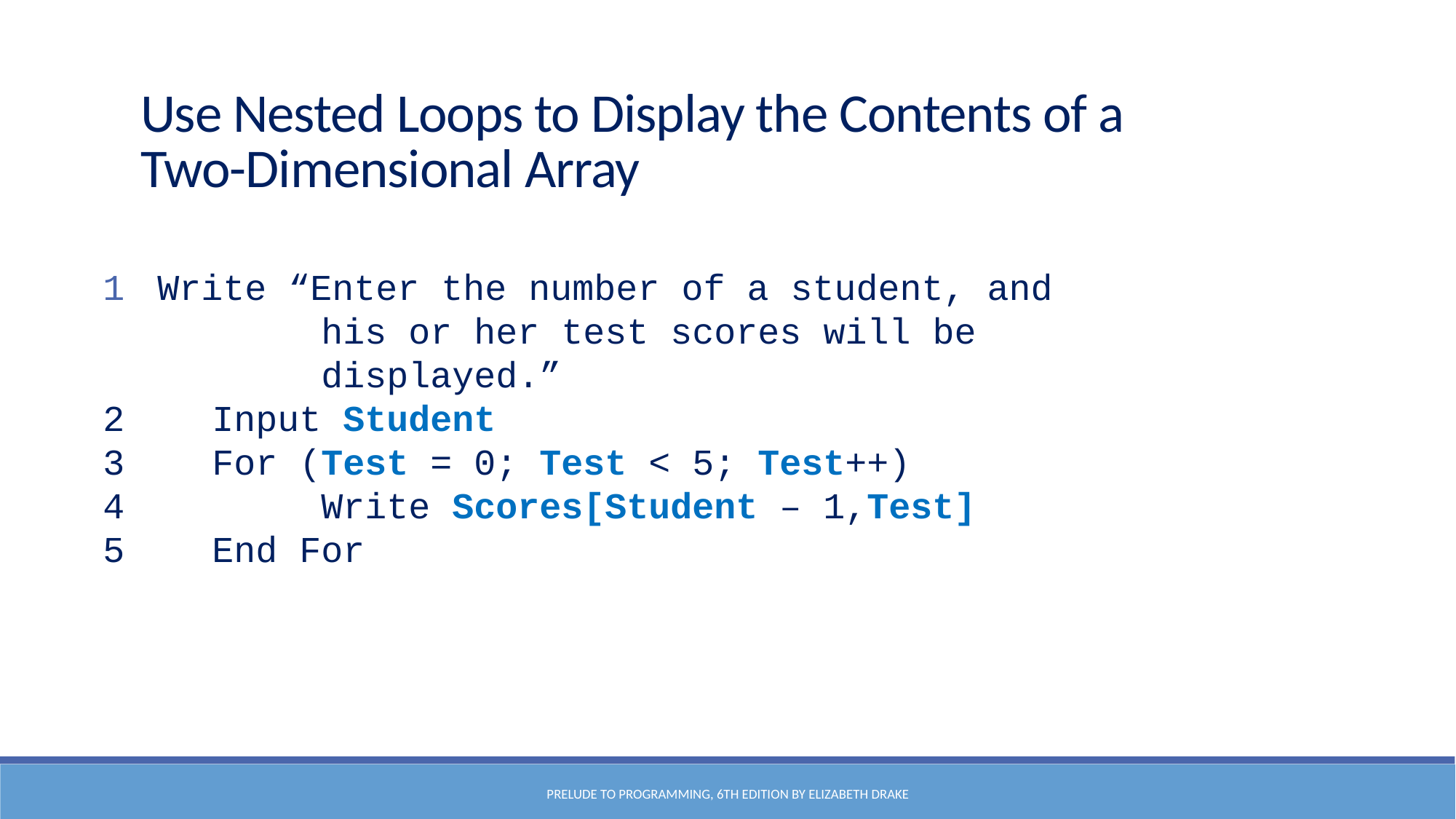

Use Nested Loops to Display the Contents of a Two-Dimensional Array
Write “Enter the number of a student, and
		his or her test scores will be
		displayed.”
2	Input Student
3	For (Test = 0; Test < 5; Test++)
4		Write Scores[Student – 1,Test]
5	End For
Prelude to Programming, 6th edition by Elizabeth Drake